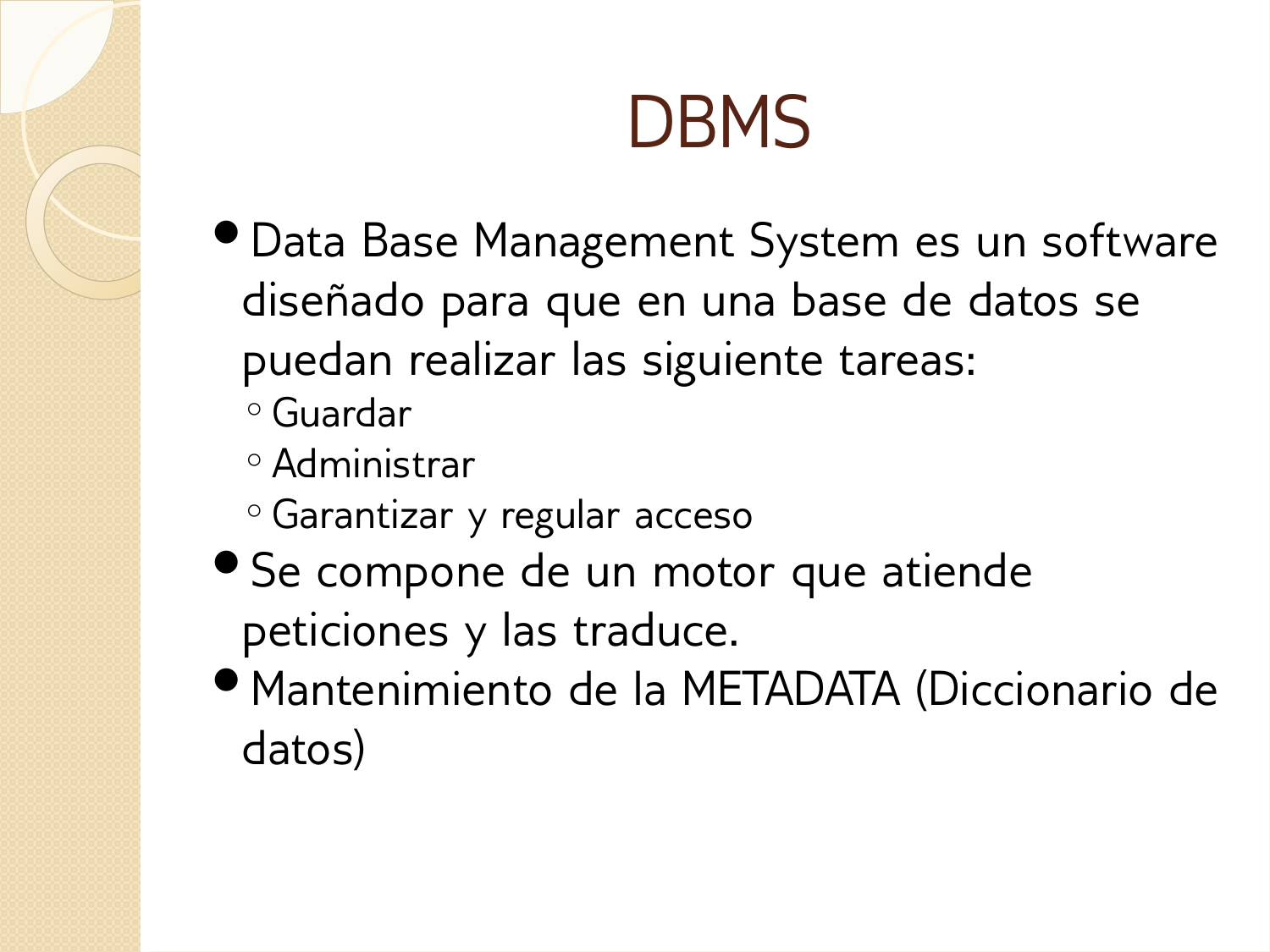

DBMS
Data Base Management System es un software diseñado para que en una base de datos se puedan realizar las siguiente tareas:
Guardar
Administrar
Garantizar y regular acceso
Se compone de un motor que atiende peticiones y las traduce.
Mantenimiento de la METADATA (Diccionario de datos)